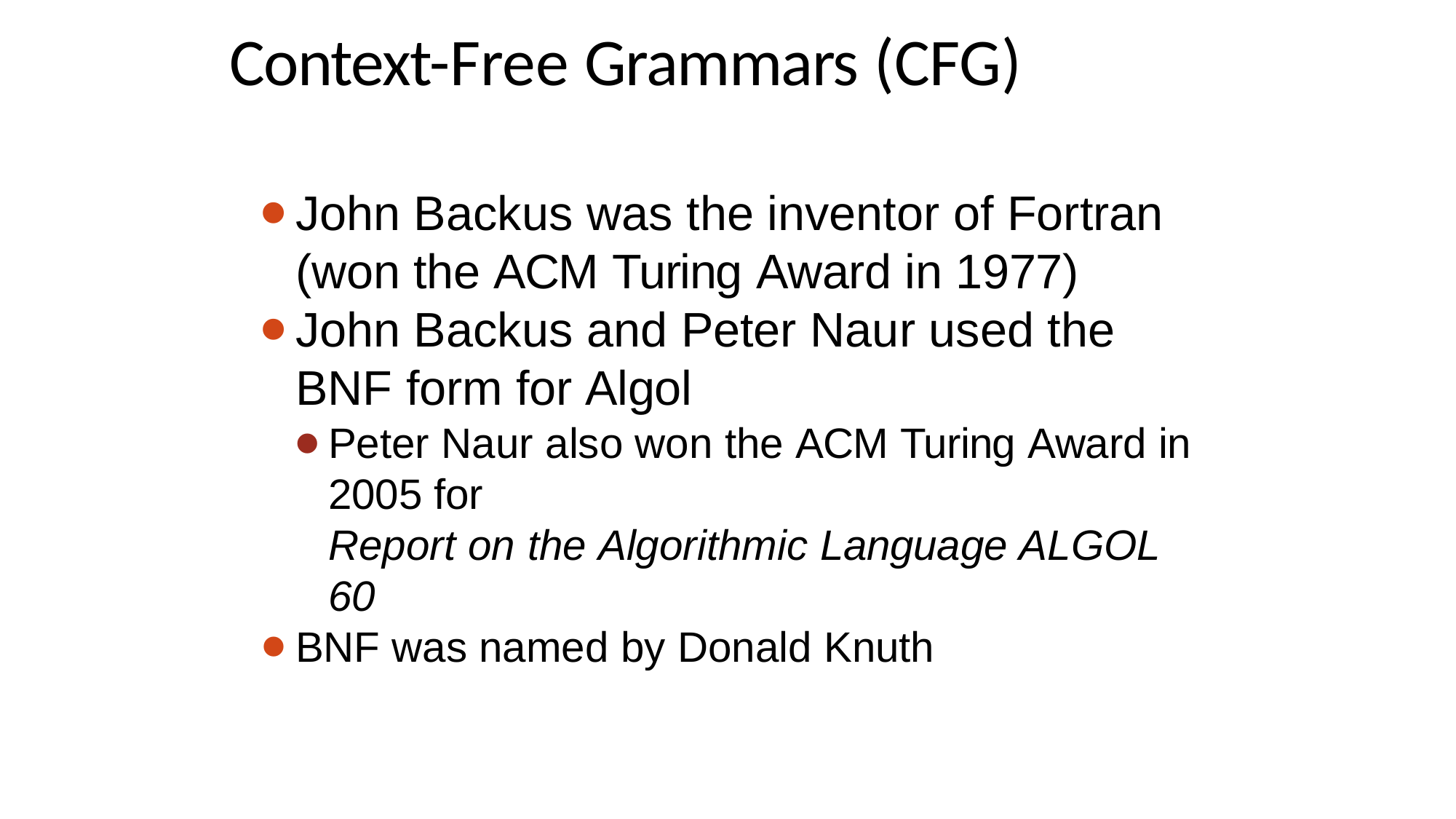

# Context-Free Grammars (CFG)
John Backus was the inventor of Fortran (won the ACM Turing Award in 1977)
John Backus and Peter Naur used the BNF form for Algol
Peter Naur also won the ACM Turing Award in 2005 for
Report on the Algorithmic Language ALGOL 60
BNF was named by Donald Knuth
20